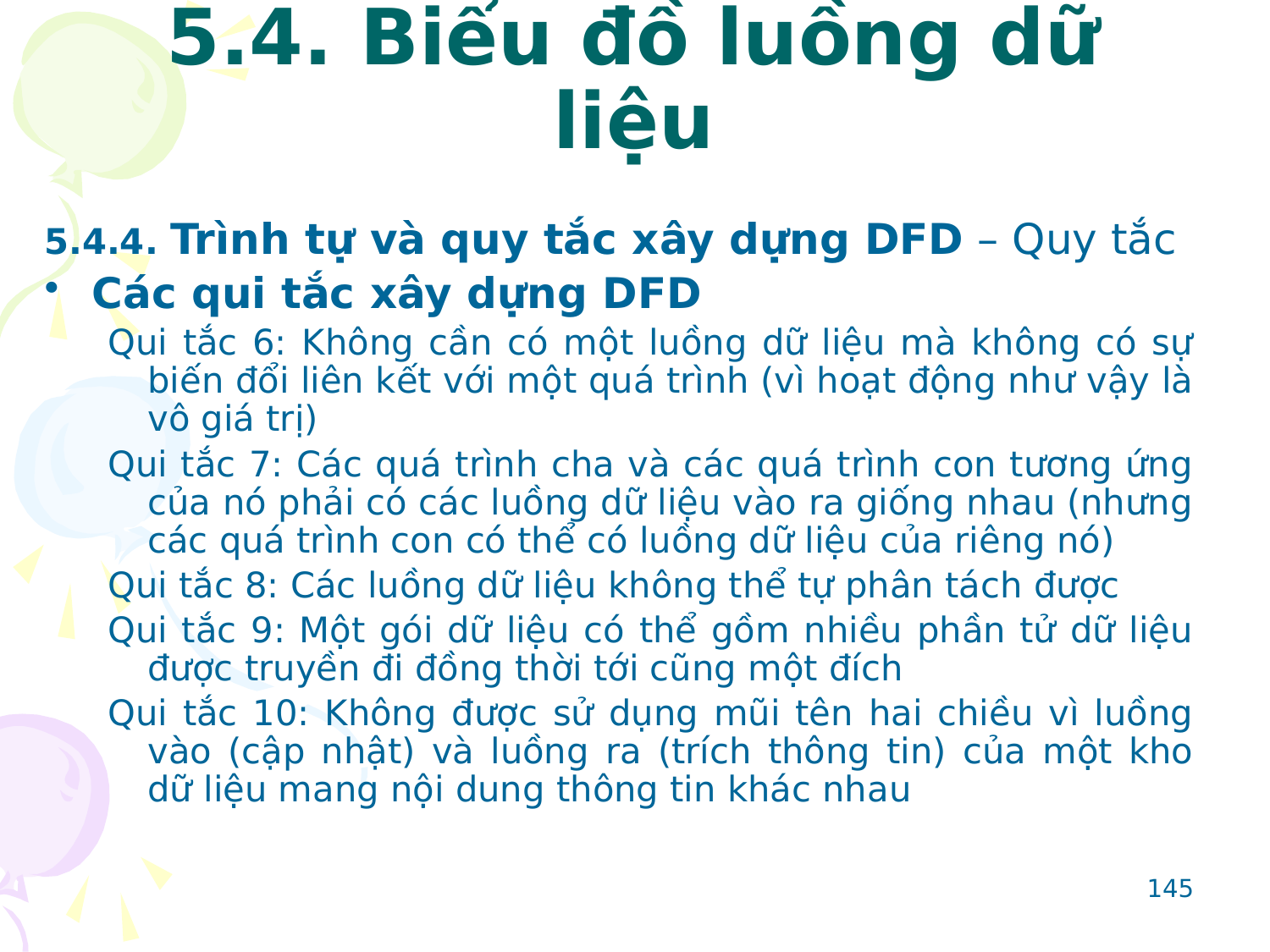

# 5.4. Biểu đồ luồng dữ liệu
5.4.4. Trình tự và quy tắc xây dựng DFD – Quy tắc
Các qui tắc xây dựng DFD
Qui tắc 6: Không cần có một luồng dữ liệu mà không có sự biến đổi liên kết với một quá trình (vì hoạt động như vậy là vô giá trị)
Qui tắc 7: Các quá trình cha và các quá trình con tương ứng của nó phải có các luồng dữ liệu vào ra giống nhau (nhưng các quá trình con có thể có luồng dữ liệu của riêng nó)
Qui tắc 8: Các luồng dữ liệu không thể tự phân tách được
Qui tắc 9: Một gói dữ liệu có thể gồm nhiều phần tử dữ liệu được truyền đi đồng thời tới cũng một đích
Qui tắc 10: Không được sử dụng mũi tên hai chiều vì luồng vào (cập nhật) và luồng ra (trích thông tin) của một kho dữ liệu mang nội dung thông tin khác nhau
145